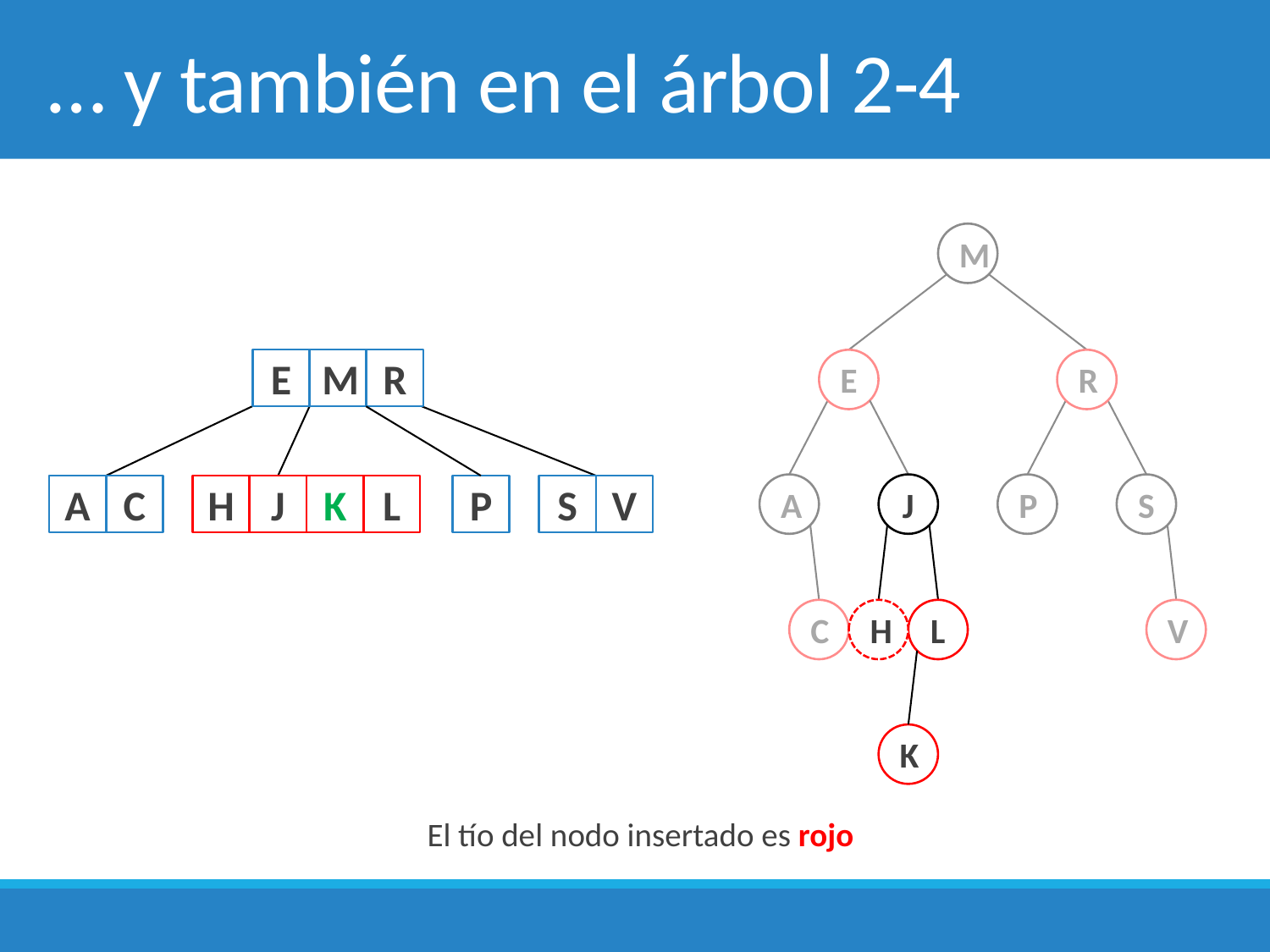

# … y también en el árbol 2-4

M
E
M
R
E
R
A
J
P
S
A
C
H
J
K
L
P
S
V
C
H
L
V
K
El tío del nodo insertado es rojo